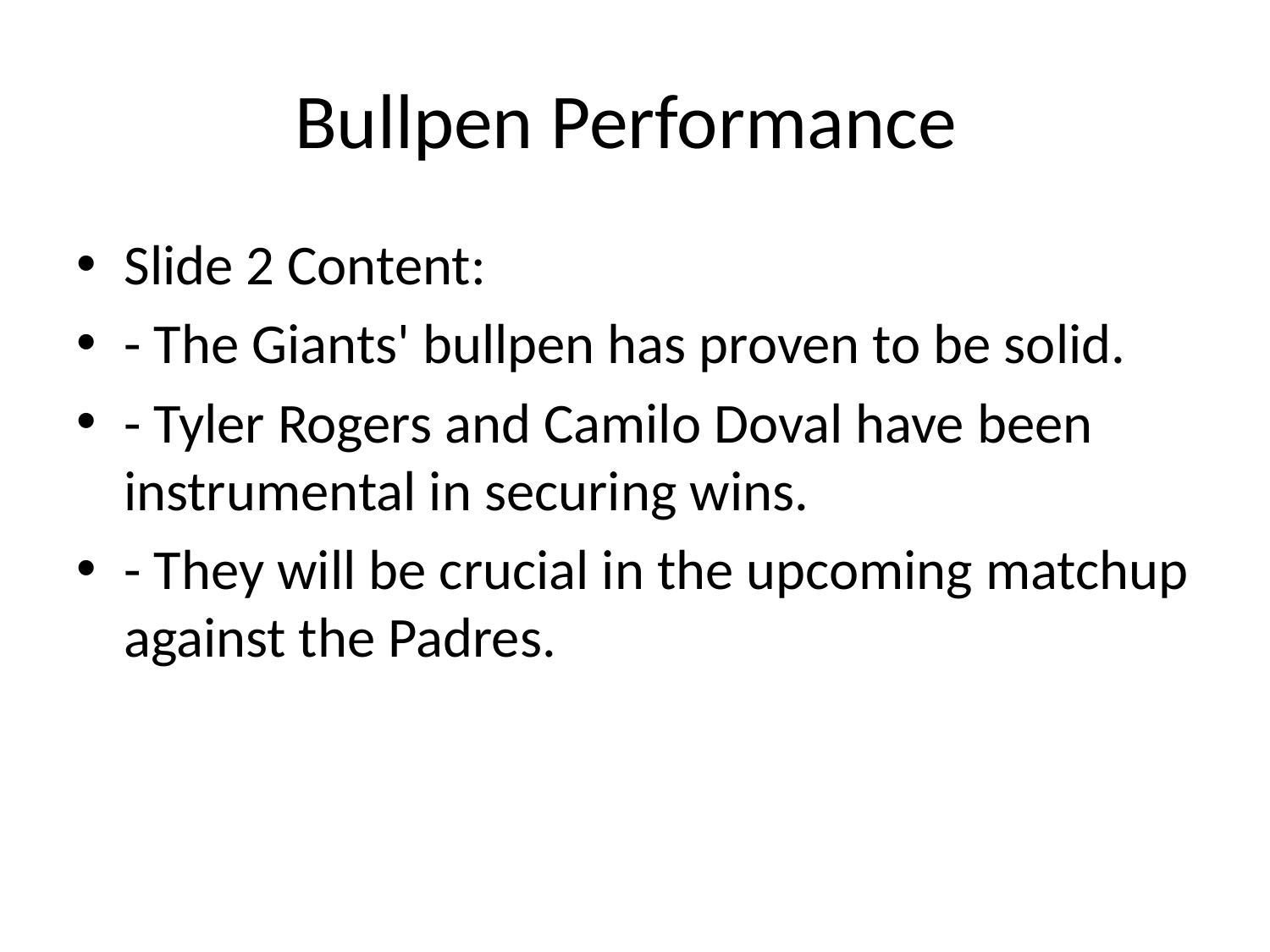

# Bullpen Performance
Slide 2 Content:
- The Giants' bullpen has proven to be solid.
- Tyler Rogers and Camilo Doval have been instrumental in securing wins.
- They will be crucial in the upcoming matchup against the Padres.